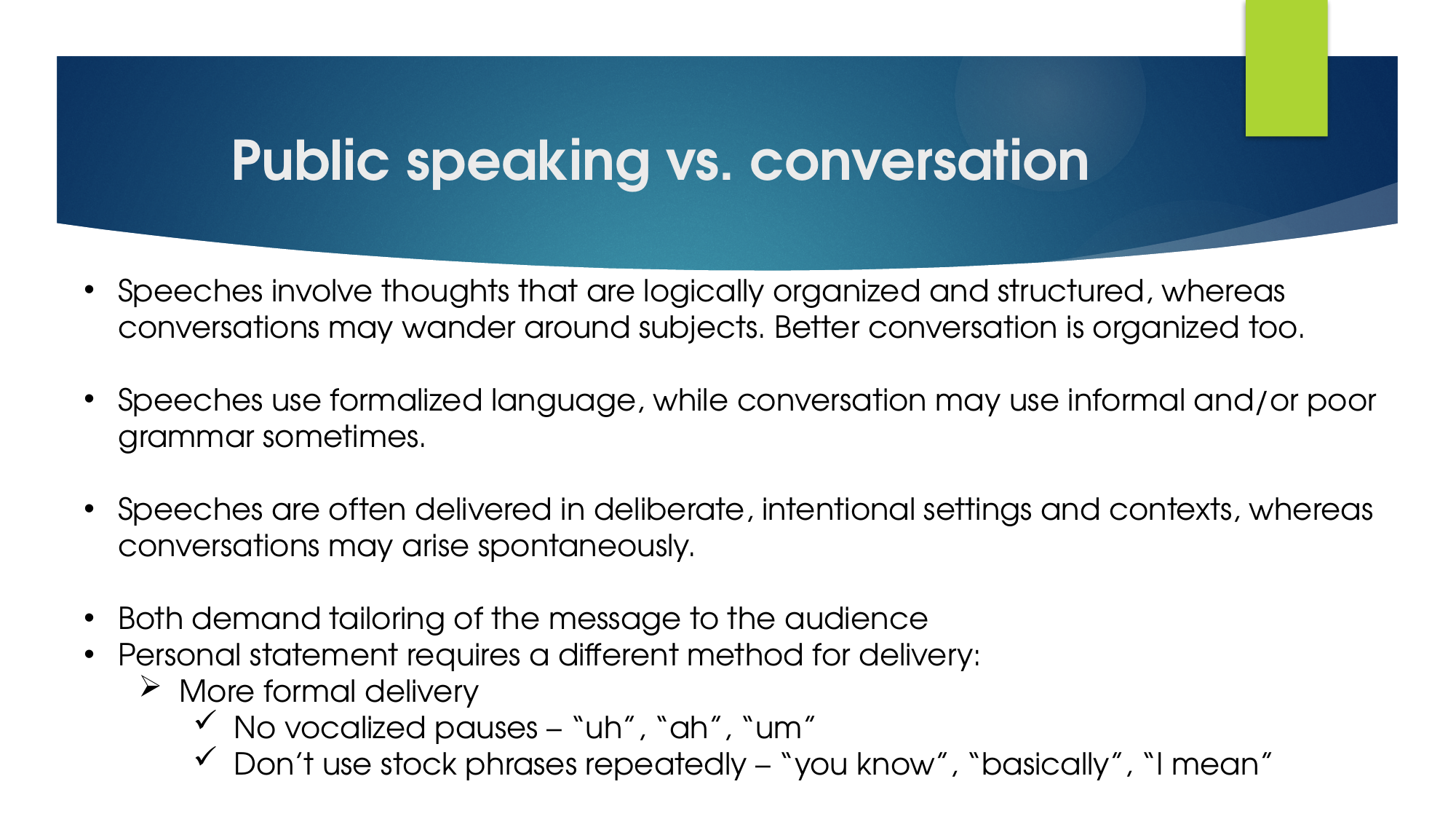

# Public speaking vs. conversation
Speeches involve thoughts that are logically organized and structured, whereas conversations may wander around subjects. Better conversation is organized too.

Speeches use formalized language, while conversation may use informal and/or poor grammar sometimes.

Speeches are often delivered in deliberate, intentional settings and contexts, whereas conversations may arise spontaneously.

Both demand tailoring of the message to the audience
Personal statement requires a different method for delivery:
More formal delivery
No vocalized pauses – “uh”, “ah”, “um”
Don’t use stock phrases repeatedly – “you know”, “basically”, “I mean”